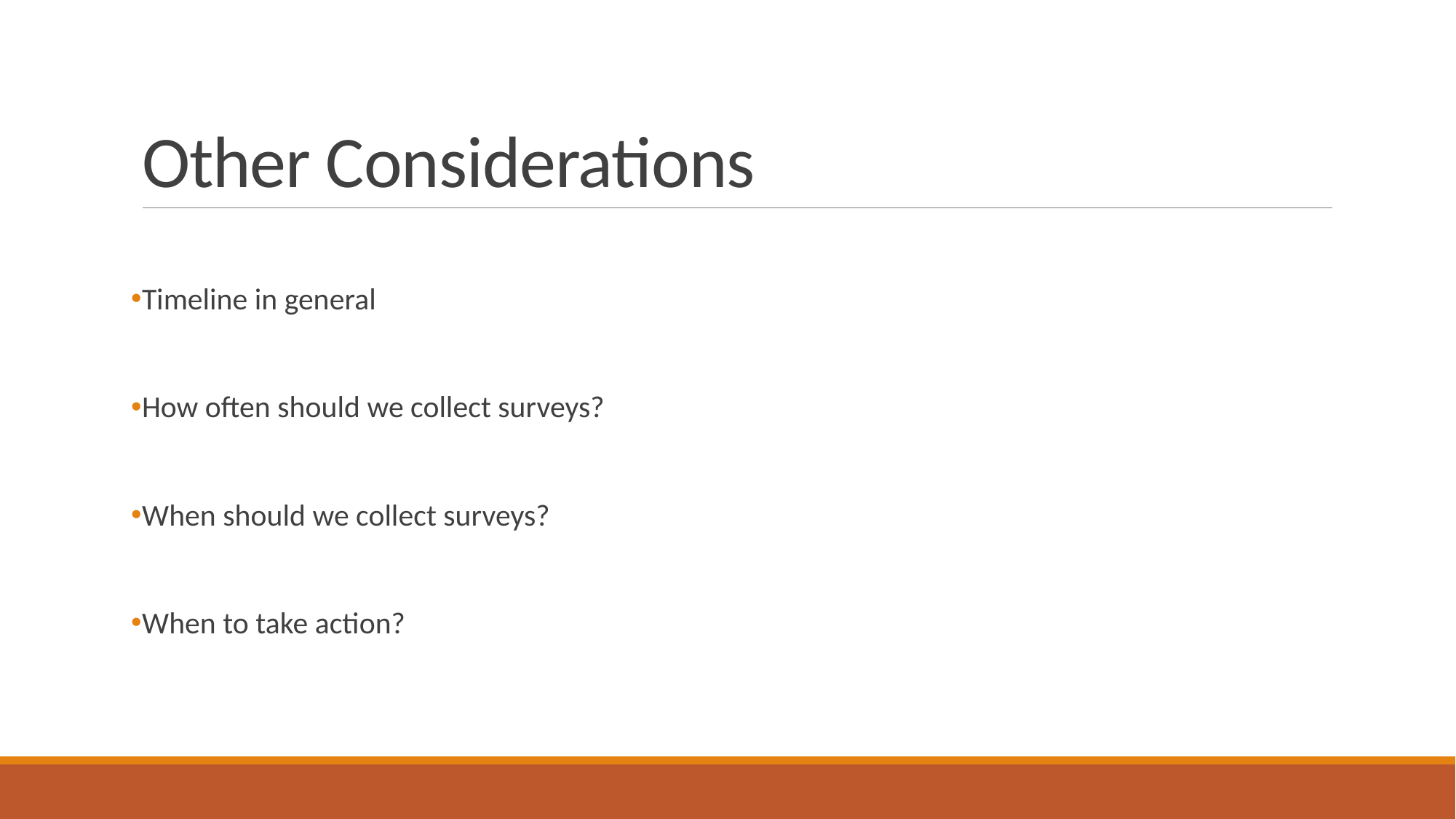

# Other Considerations

Timeline in general

How often should we collect surveys?

When should we collect surveys?

When to take action?